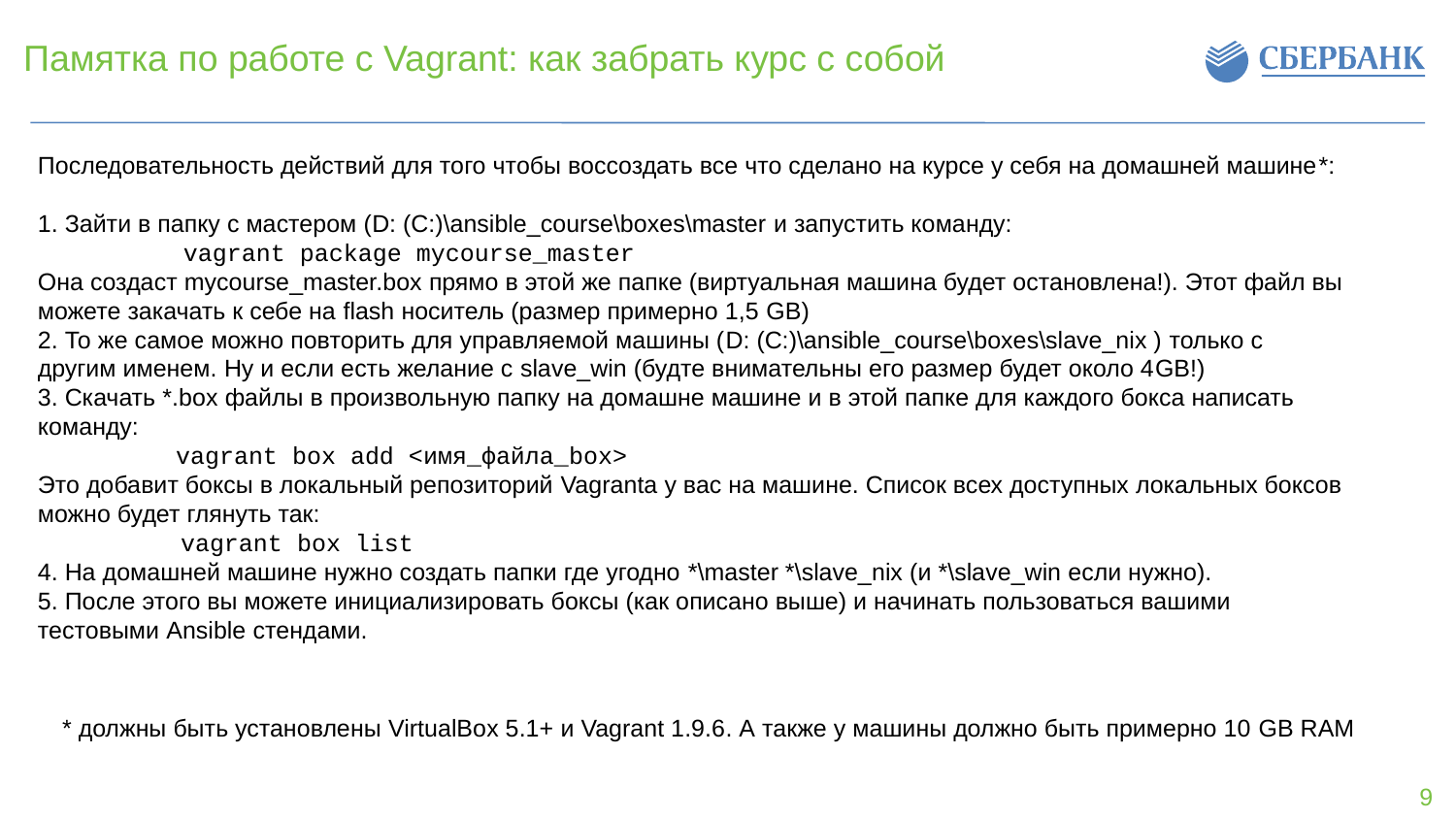

Памятка по работе с Vagrant: как забрать курс с собой
Последовательность действий для того чтобы воссоздать все что сделано на курсе у себя на домашней машине*:

1. Зайти в папку с мастером (D: (C:)\ansible_course\boxes\master и запустить команду:
          vagrant package mycourse_master
Она создаст mycourse_master.box прямо в этой же папке (виртуальная машина будет остановлена!). Этот файл вы можете закачать к себе на flash носитель (размер примерно 1,5 GB)
2. То же самое можно повторить для управляемой машины (D: (C:)\ansible_course\boxes\slave_nix ) только с другим именем. Ну и если есть желание с slave_win (будте внимательны его размер будет около 4GB!)
3. Скачать *.box файлы в произвольную папку на домашне машине и в этой папке для каждого бокса написать команду:
          vagrant box add <имя_файла_box>
Это добавит боксы в локальный репозиторий Vagranta у вас на машине. Список всех доступных локальных боксов можно будет глянуть так:
                     vagrant box list
4. На домашней машине нужно создать папки где угодно *\master *\slave_nix (и *\slave_win если нужно).
5. После этого вы можете инициализировать боксы (как описано выше) и начинать пользоваться вашими тестовыми Ansible стендами.
* должны быть установлены VirtualBox 5.1+ и Vagrant 1.9.6. А также у машины должно быть примерно 10 GB RAM